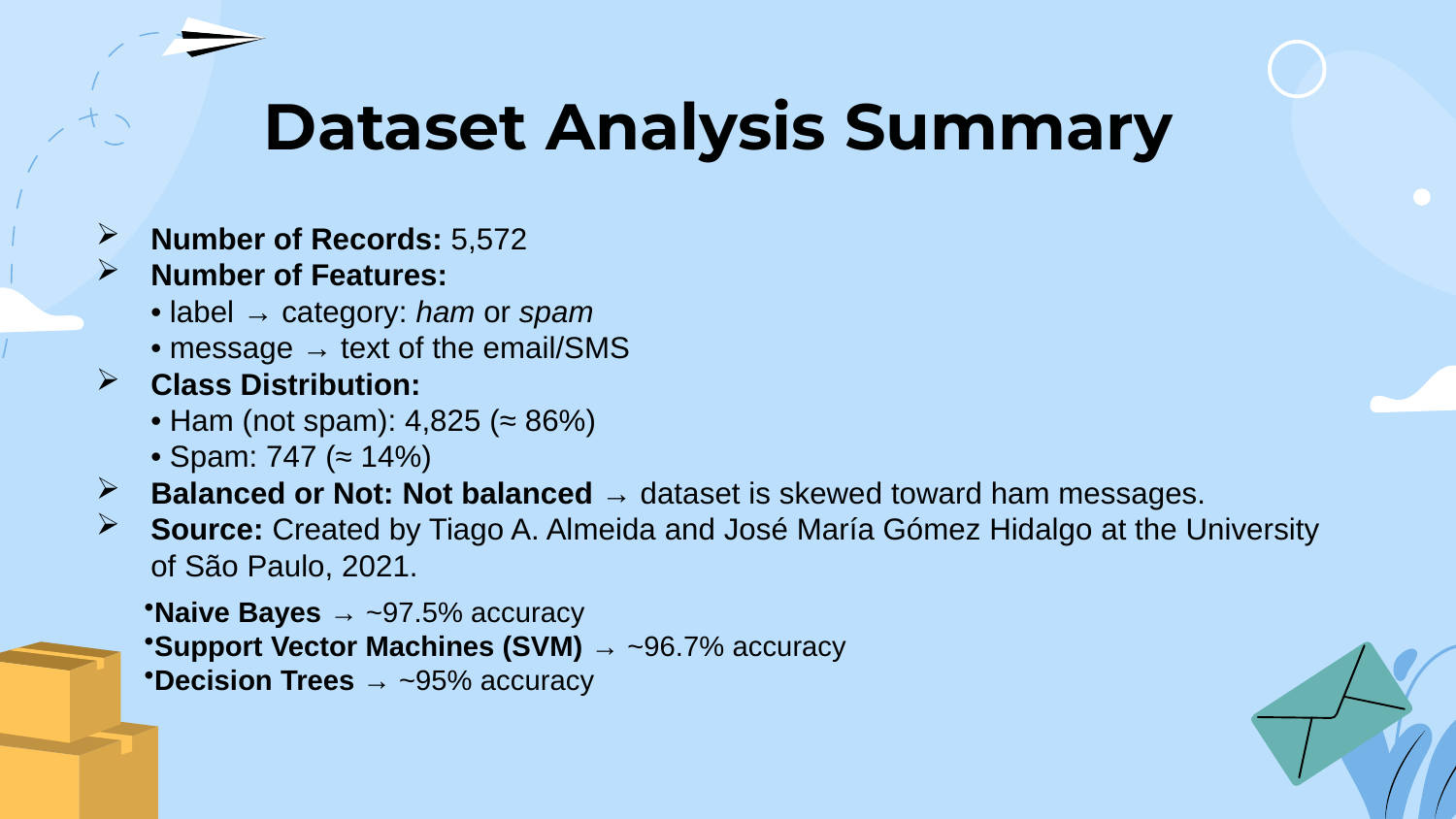

# Dataset Analysis Summary
Number of Records: 5,572
Number of Features:
• label → category: ham or spam
• message → text of the email/SMS
Class Distribution:
• Ham (not spam): 4,825 (≈ 86%)
• Spam: 747 (≈ 14%)
Balanced or Not: Not balanced → dataset is skewed toward ham messages.
Source: Created by Tiago A. Almeida and José María Gómez Hidalgo at the University of São Paulo, 2021.

Naive Bayes → ~97.5% accuracy
Support Vector Machines (SVM) → ~96.7% accuracy
Decision Trees → ~95% accuracy